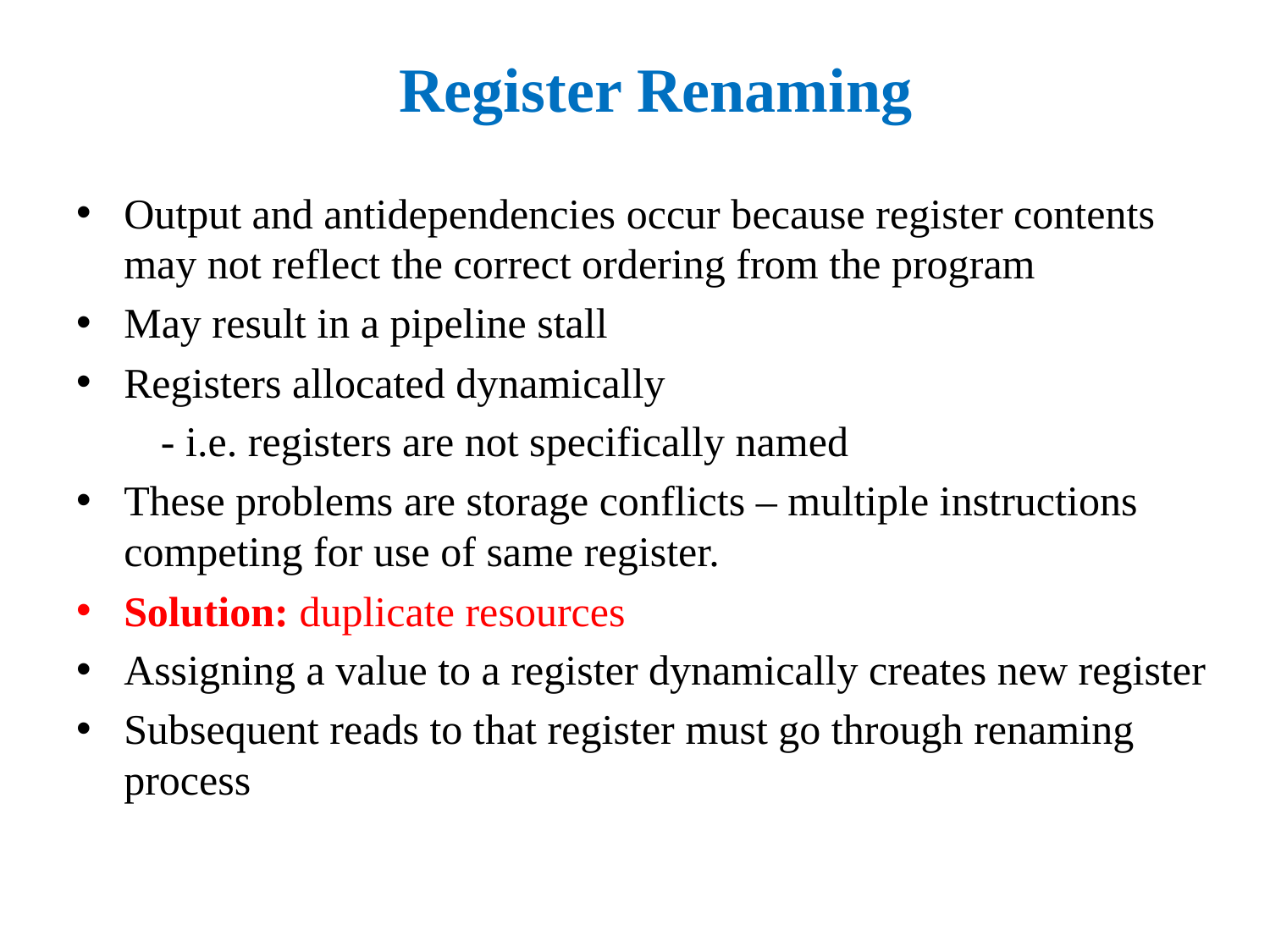

# Register Renaming
Output and antidependencies occur because register contents may not reflect the correct ordering from the program
May result in a pipeline stall
Registers allocated dynamically
  - i.e. registers are not specifically named
These problems are storage conflicts – multiple instructions competing for use of same register.
Solution: duplicate resources
Assigning a value to a register dynamically creates new register
Subsequent reads to that register must go through renaming process